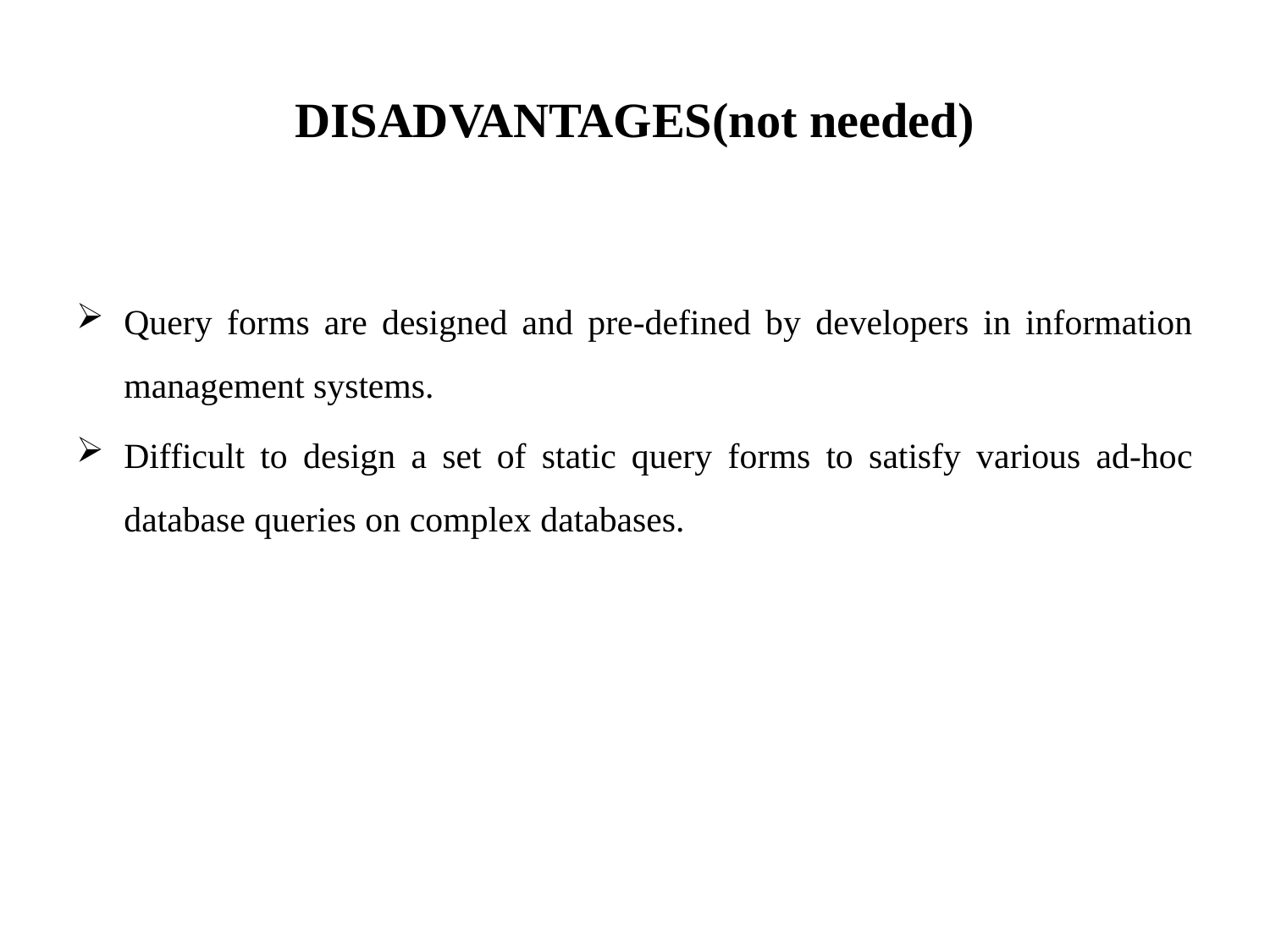

# DISADVANTAGES(not needed)

Query forms are designed and pre-defined by developers in information management systems.
Difficult to design a set of static query forms to satisfy various ad-hoc database queries on complex databases.